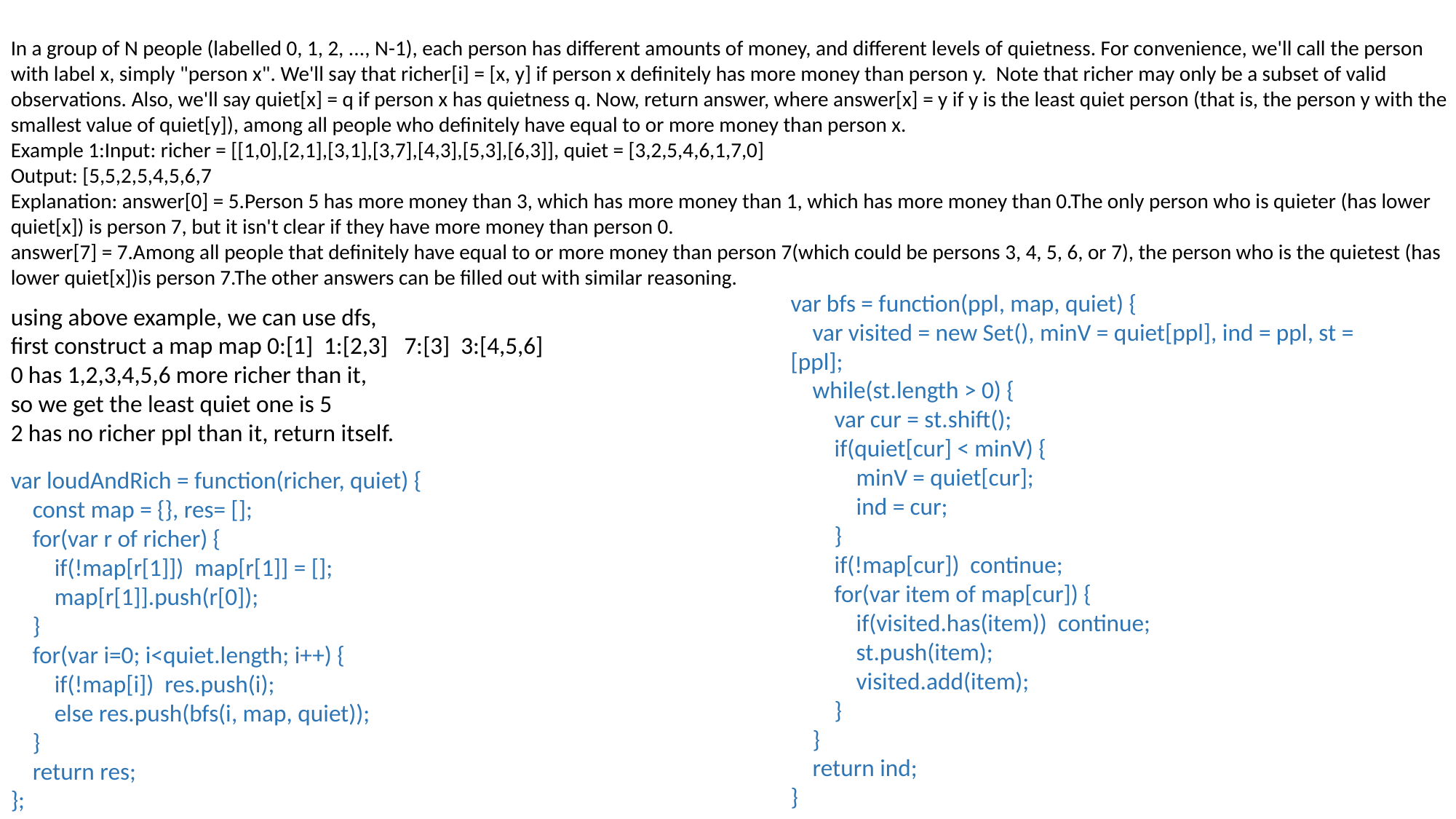

In a group of N people (labelled 0, 1, 2, ..., N-1), each person has different amounts of money, and different levels of quietness. For convenience, we'll call the person with label x, simply "person x". We'll say that richer[i] = [x, y] if person x definitely has more money than person y.  Note that richer may only be a subset of valid observations. Also, we'll say quiet[x] = q if person x has quietness q. Now, return answer, where answer[x] = y if y is the least quiet person (that is, the person y with the smallest value of quiet[y]), among all people who definitely have equal to or more money than person x.
Example 1:Input: richer = [[1,0],[2,1],[3,1],[3,7],[4,3],[5,3],[6,3]], quiet = [3,2,5,4,6,1,7,0]
Output: [5,5,2,5,4,5,6,7
Explanation: answer[0] = 5.Person 5 has more money than 3, which has more money than 1, which has more money than 0.The only person who is quieter (has lower quiet[x]) is person 7, but it isn't clear if they have more money than person 0.
answer[7] = 7.Among all people that definitely have equal to or more money than person 7(which could be persons 3, 4, 5, 6, or 7), the person who is the quietest (has lower quiet[x])is person 7.The other answers can be filled out with similar reasoning.

var bfs = function(ppl, map, quiet) {
    var visited = new Set(), minV = quiet[ppl], ind = ppl, st = [ppl];
    while(st.length > 0) {
        var cur = st.shift();
        if(quiet[cur] < minV) {
            minV = quiet[cur];
            ind = cur;
        }
        if(!map[cur])  continue;
        for(var item of map[cur]) {
            if(visited.has(item))  continue;
            st.push(item);
            visited.add(item);
        }
    }
    return ind;
}

using above example, we can use dfs,
first construct a map map 0:[1]  1:[2,3]   7:[3]  3:[4,5,6]
0 has 1,2,3,4,5,6 more richer than it,
so we get the least quiet one is 5
2 has no richer ppl than it, return itself.
var loudAndRich = function(richer, quiet) {
    const map = {}, res= [];
    for(var r of richer) {
        if(!map[r[1]])  map[r[1]] = [];
        map[r[1]].push(r[0]);
    }
    for(var i=0; i<quiet.length; i++) {
        if(!map[i])  res.push(i);
        else res.push(bfs(i, map, quiet));
    }
    return res;
};